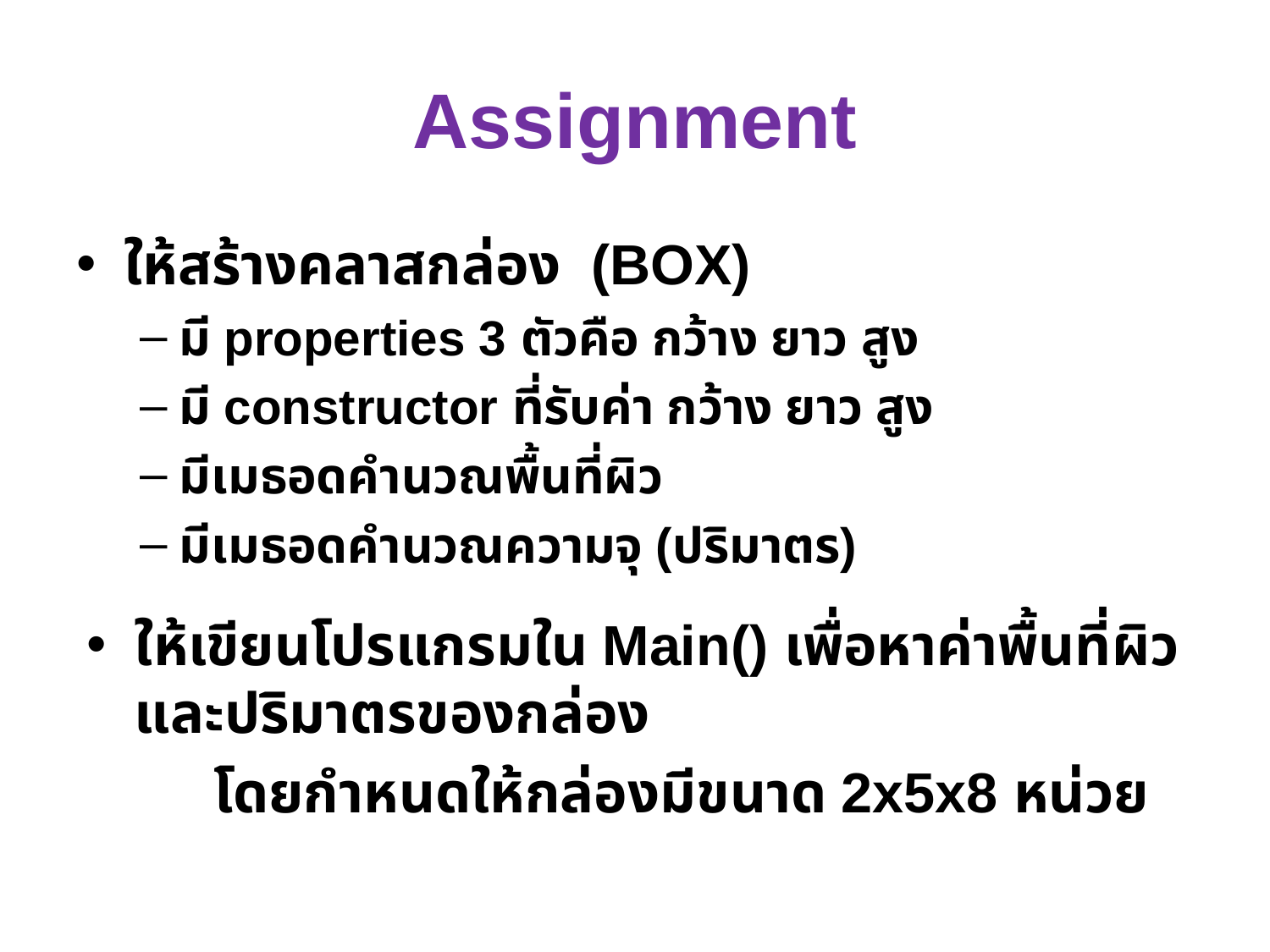

# Assignment
ให้สร้างคลาสกล่อง  (BOX)
มี properties 3 ตัวคือ กว้าง ยาว สูง
มี constructor ที่รับค่า กว้าง ยาว สูง
มีเมธอดคำนวณพื้นที่ผิว
มีเมธอดคำนวณความจุ (ปริมาตร)
ให้เขียนโปรแกรมใน Main() เพื่อหาค่าพื้นที่ผิวและปริมาตรของกล่อง
	โดยกำหนดให้กล่องมีขนาด 2x5x8 หน่วย